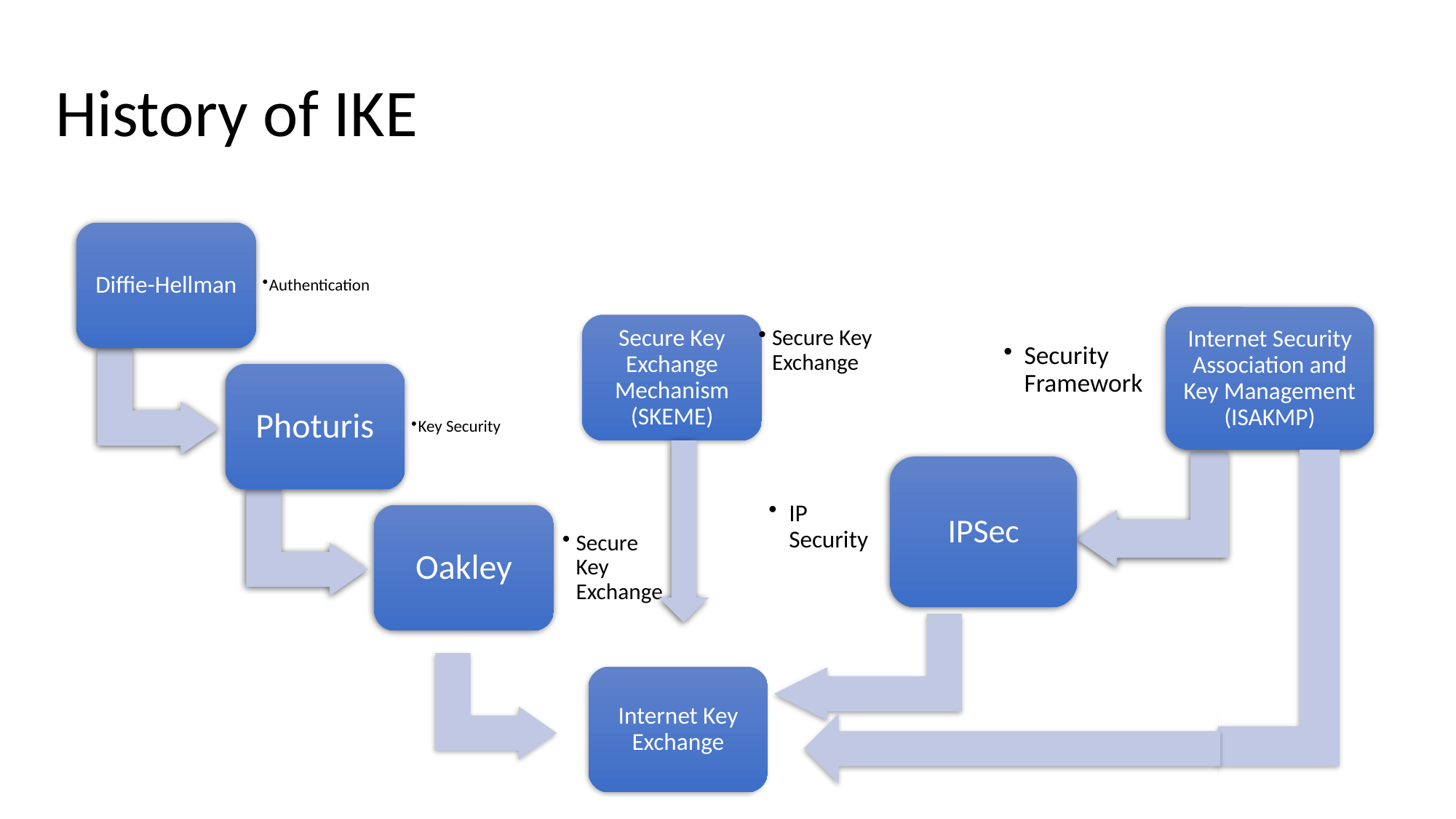

# History of IKE
Diffie-Hellman
Authentication

Photuris
Key Security

Oakley
Secure Key Exchange
Internet Security Association and Key Management (ISAKMP)
Security Framework

IPSec
IP Security

Secure Key Exchange Mechanism (SKEME)
Secure Key Exchange

Internet Key Exchange